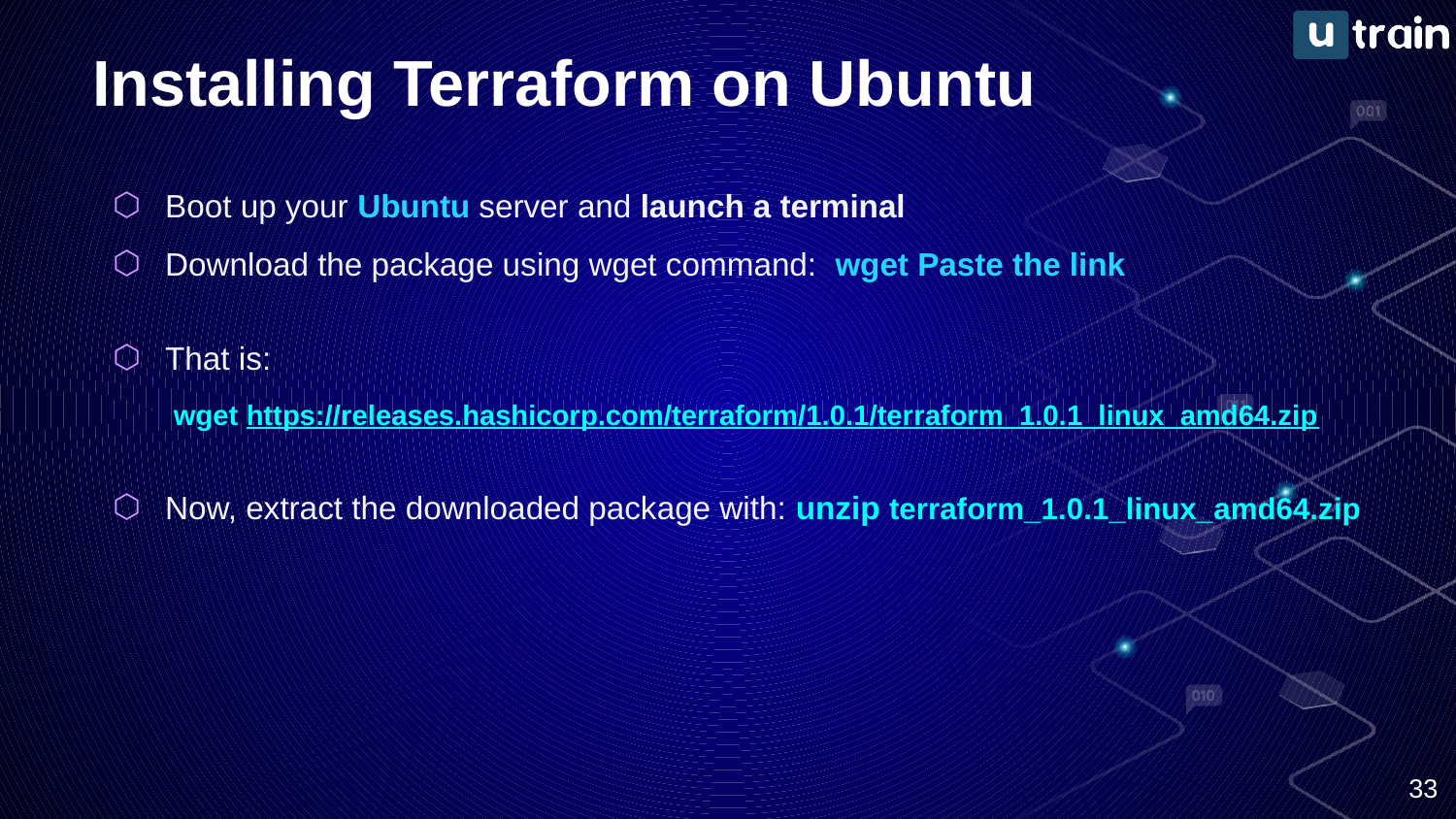

# Installing Terraform on Ubuntu
Boot up your Ubuntu server and launch a terminal
Download the package using wget command:  wget Paste the link
That is:
 wget https://releases.hashicorp.com/terraform/1.0.1/terraform_1.0.1_linux_amd64.zip
Now, extract the downloaded package with: unzip terraform_1.0.1_linux_amd64.zip
33